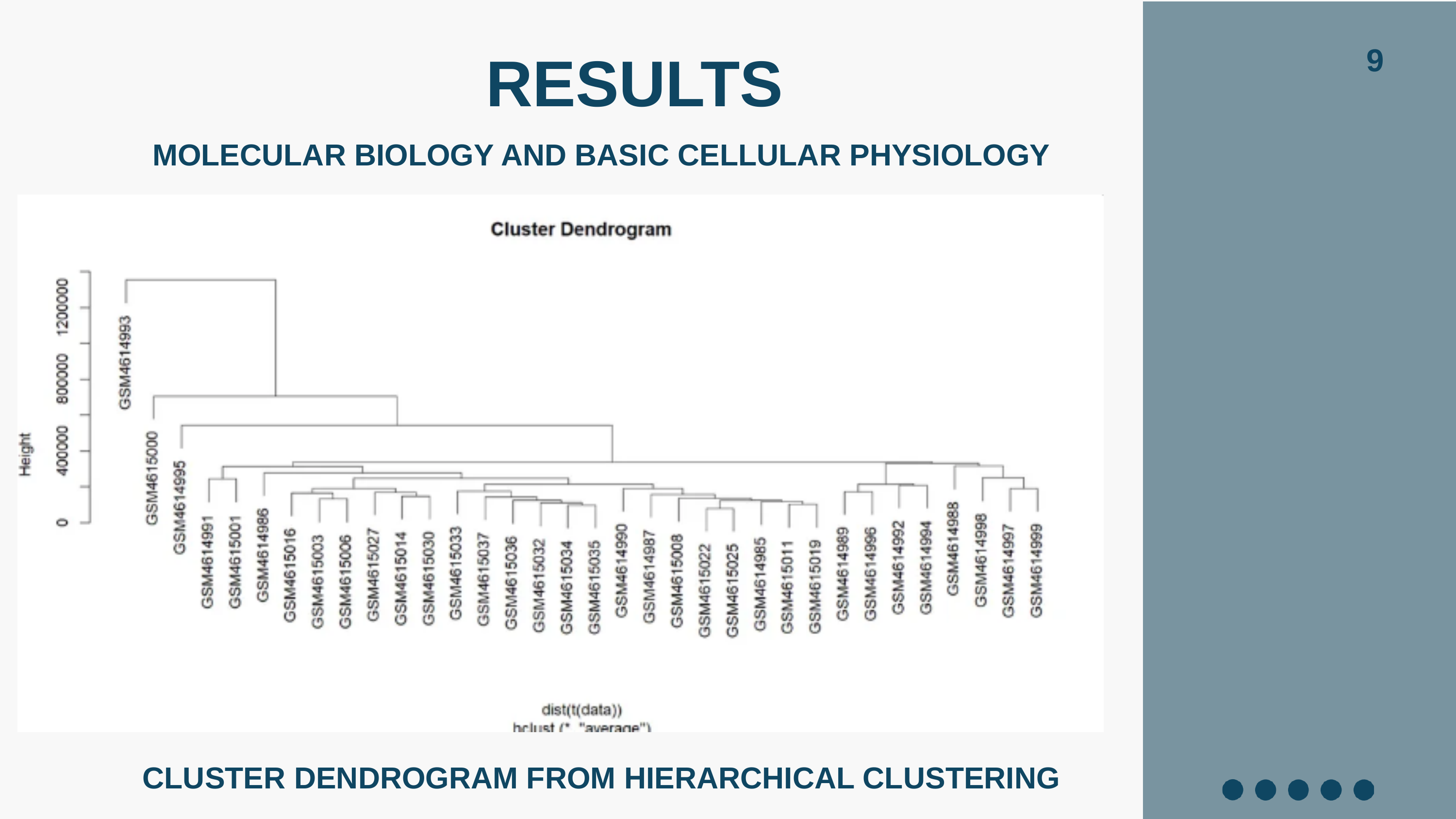

RESULTS
9
MOLECULAR BIOLOGY AND BASIC CELLULAR PHYSIOLOGY

CLUSTER DENDROGRAM FROM HIERARCHICAL CLUSTERING